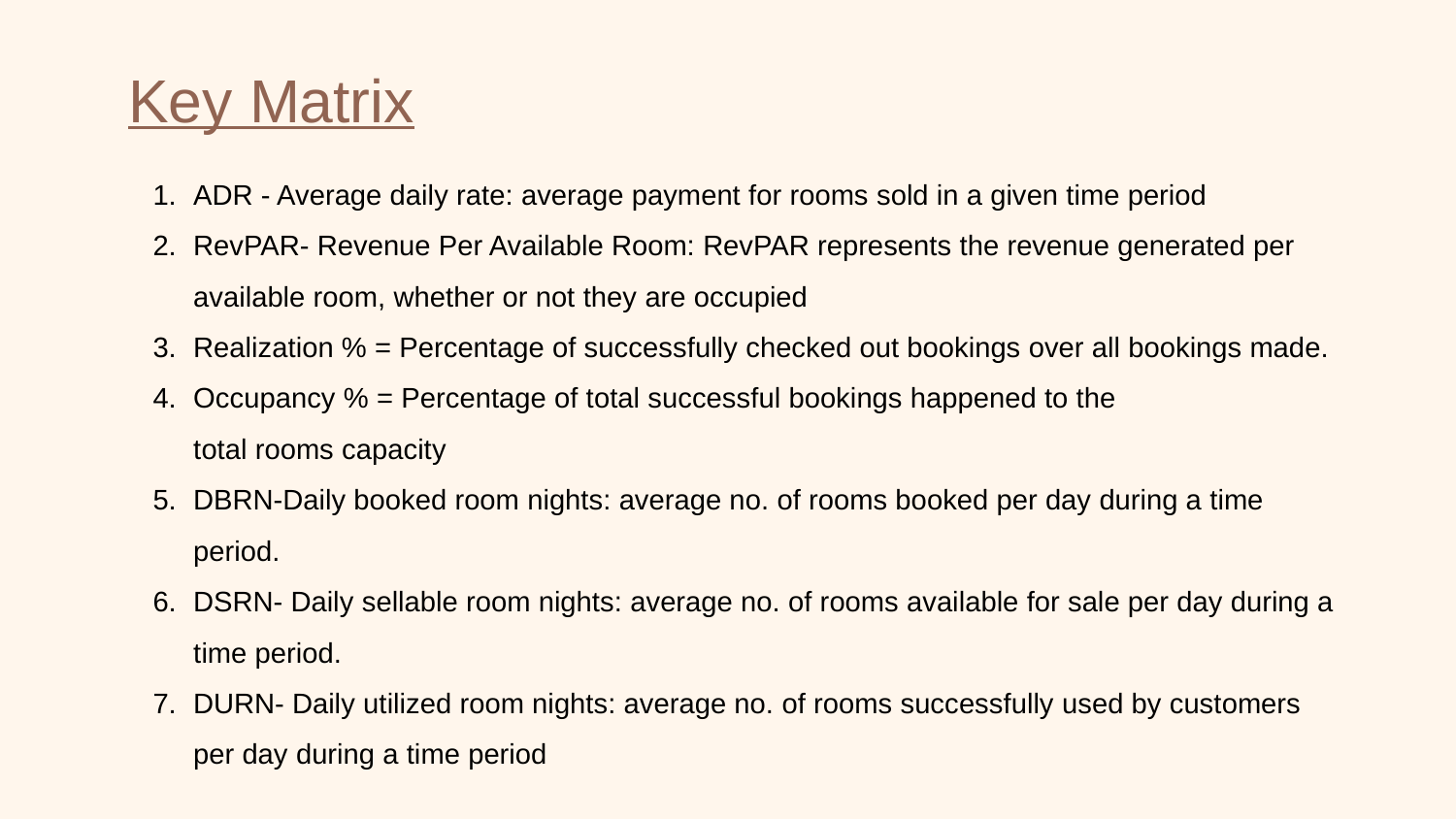

# Key Matrix
ADR - Average daily rate: average payment for rooms sold in a given time period
RevPAR- Revenue Per Available Room: RevPAR represents the revenue generated per available room, whether or not they are occupied
Realization % = Percentage of successfully checked out bookings over all bookings made.
Occupancy % = Percentage of total successful bookings happened to the total rooms capacity
DBRN-Daily booked room nights: average no. of rooms booked per day during a time period.
DSRN- Daily sellable room nights: average no. of rooms available for sale per day during a time period.
DURN- Daily utilized room nights: average no. of rooms successfully used by customers per day during a time period